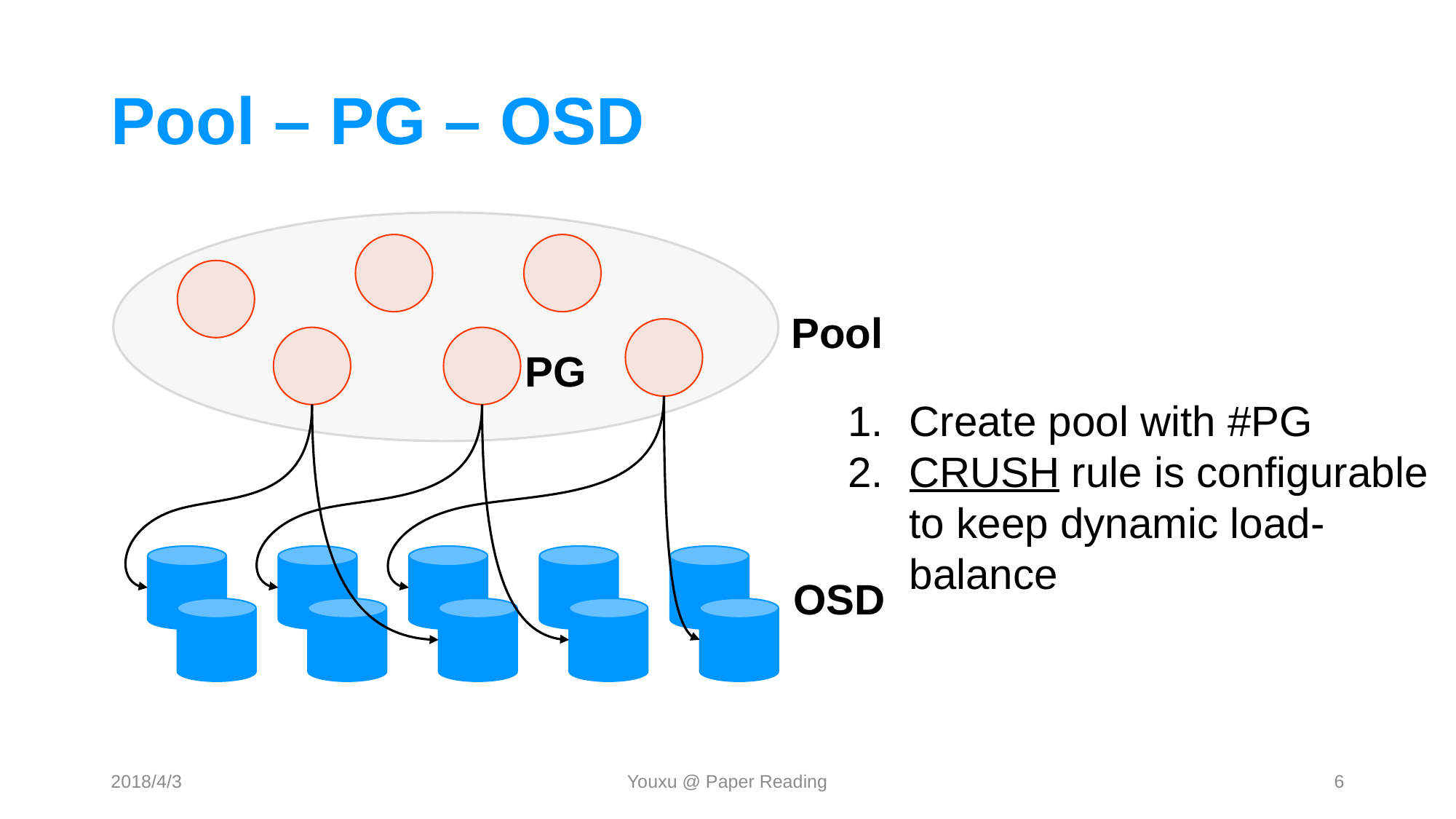

# Pool – PG – OSD

Pool

PG

OSD

Create pool with #PG
CRUSH rule is configurable to keep dynamic load-balance
2018/4/3
Youxu @ Paper Reading
6